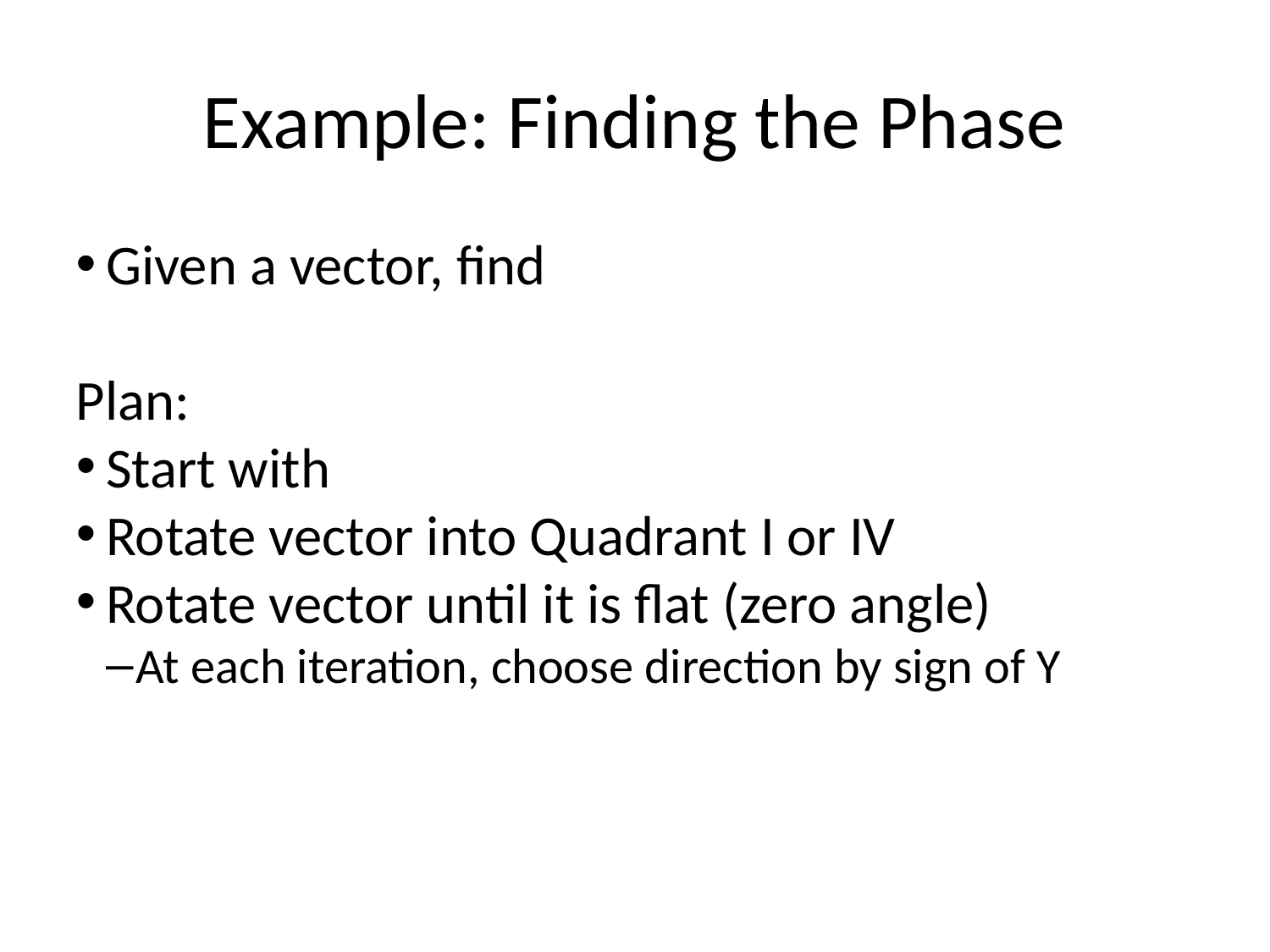

Example: Finding the Phase
Given a vector, find

Plan:
Start with
Rotate vector into Quadrant I or IV
Rotate vector until it is flat (zero angle)
At each iteration, choose direction by sign of Y